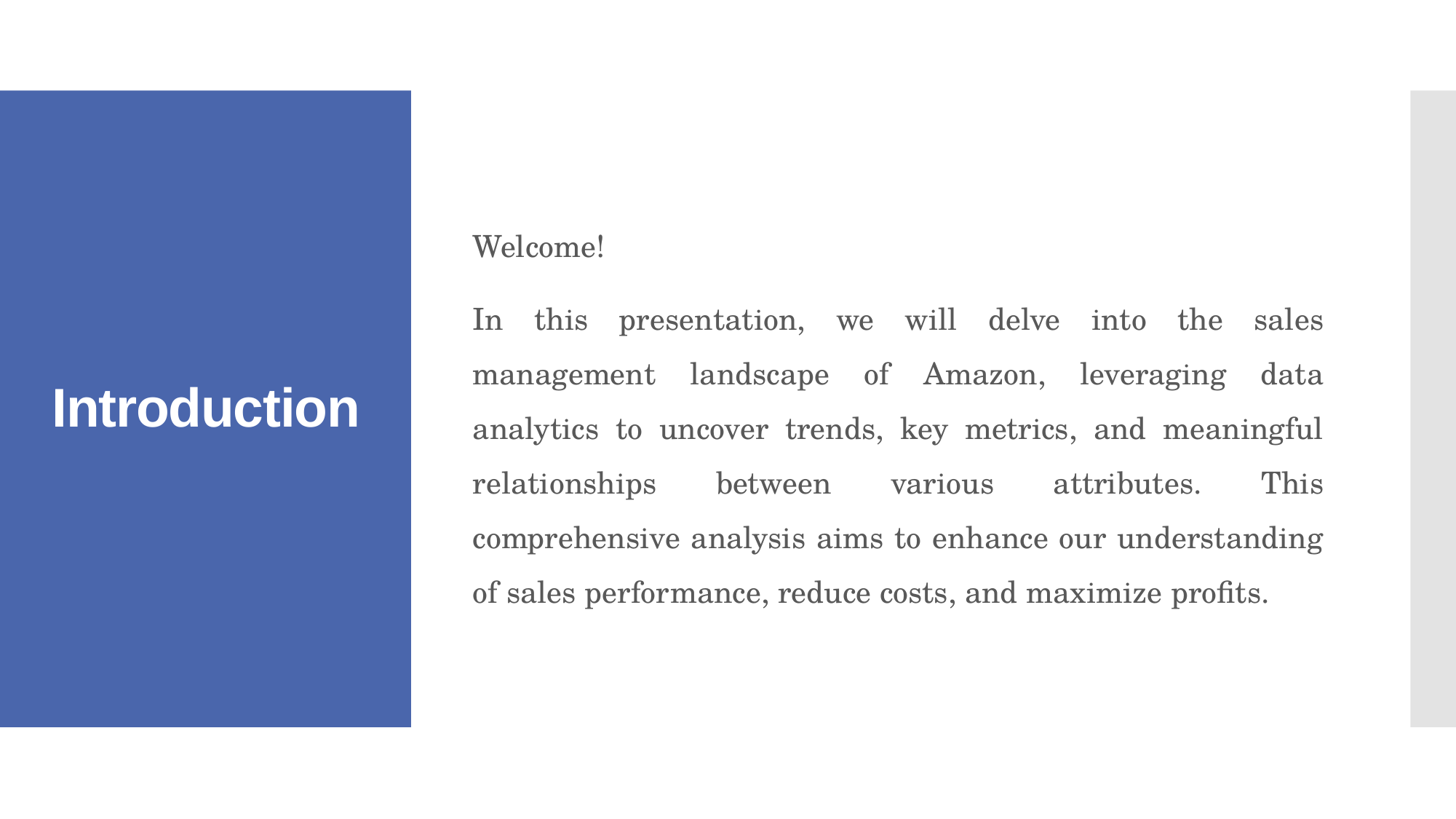

Welcome!
In this presentation, we will delve into the sales management landscape of Amazon, leveraging data analytics to uncover trends, key metrics, and meaningful relationships between various attributes. This comprehensive analysis aims to enhance our understanding of sales performance, reduce costs, and maximize profits.
# Introduction